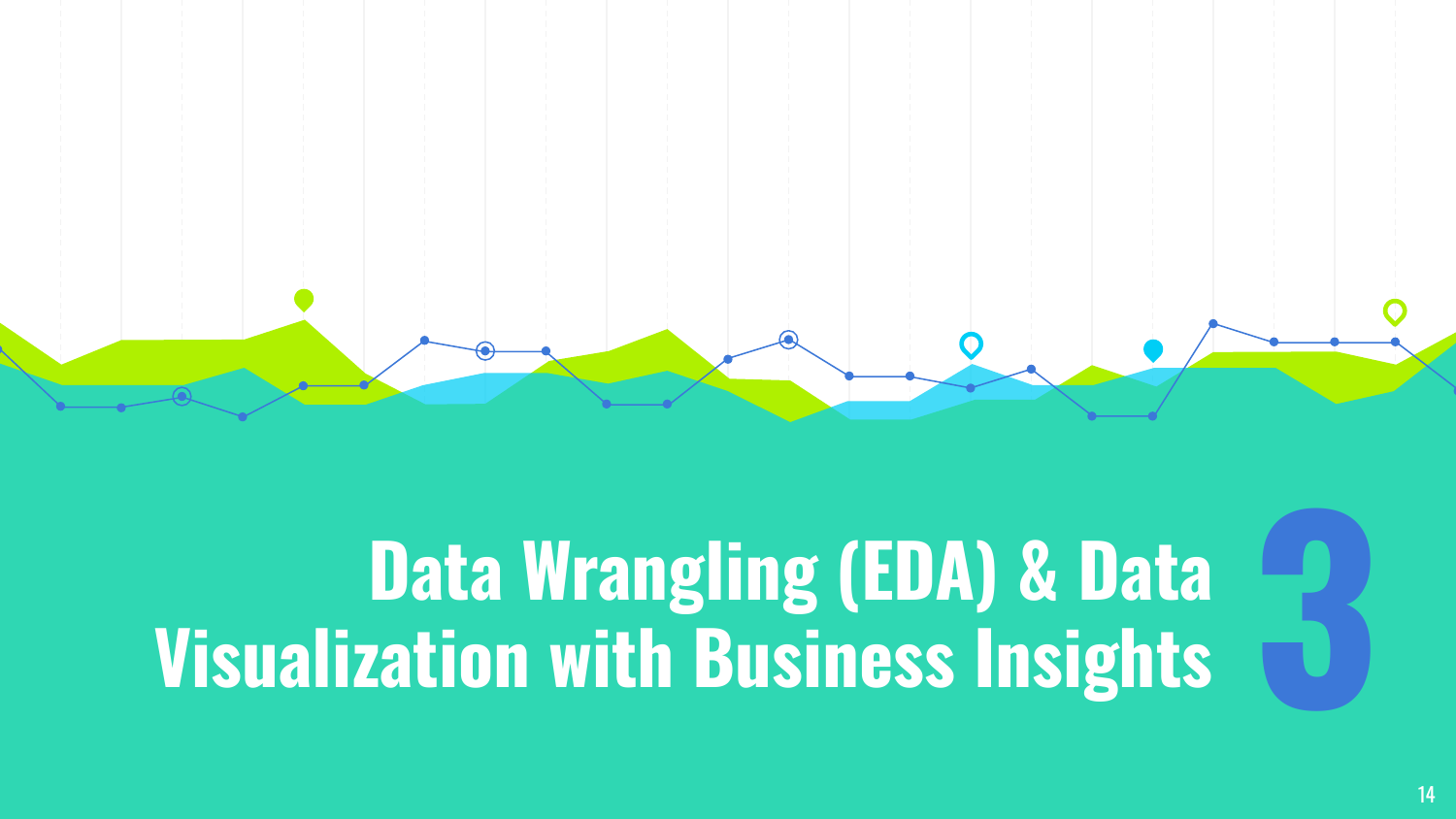

# Data Wrangling (EDA) & Data Visualization with Business Insights
3
14